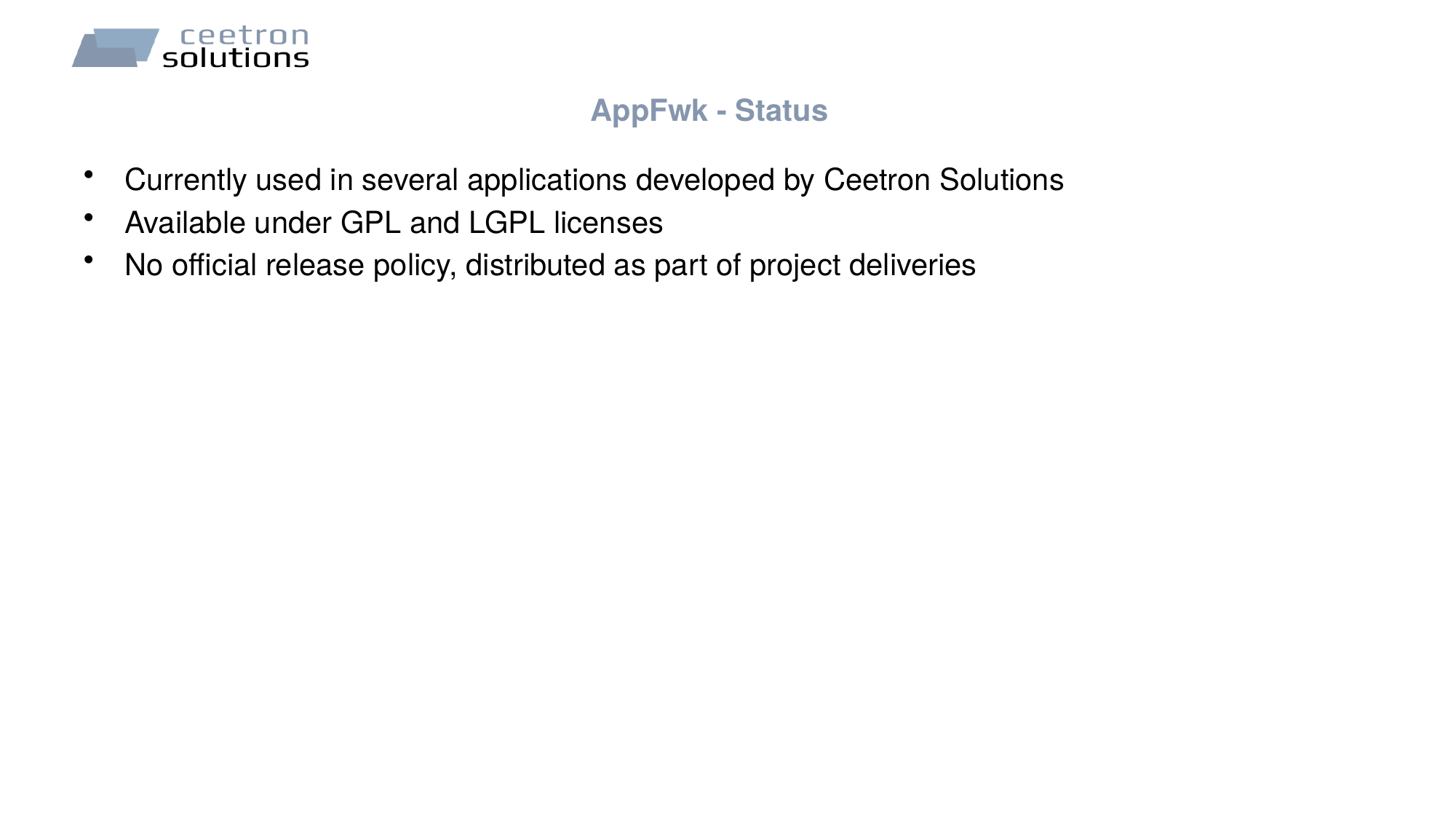

# AppFwk - Status
Currently used in several applications developed by Ceetron Solutions
Available under GPL and LGPL licenses
No official release policy, distributed as part of project deliveries